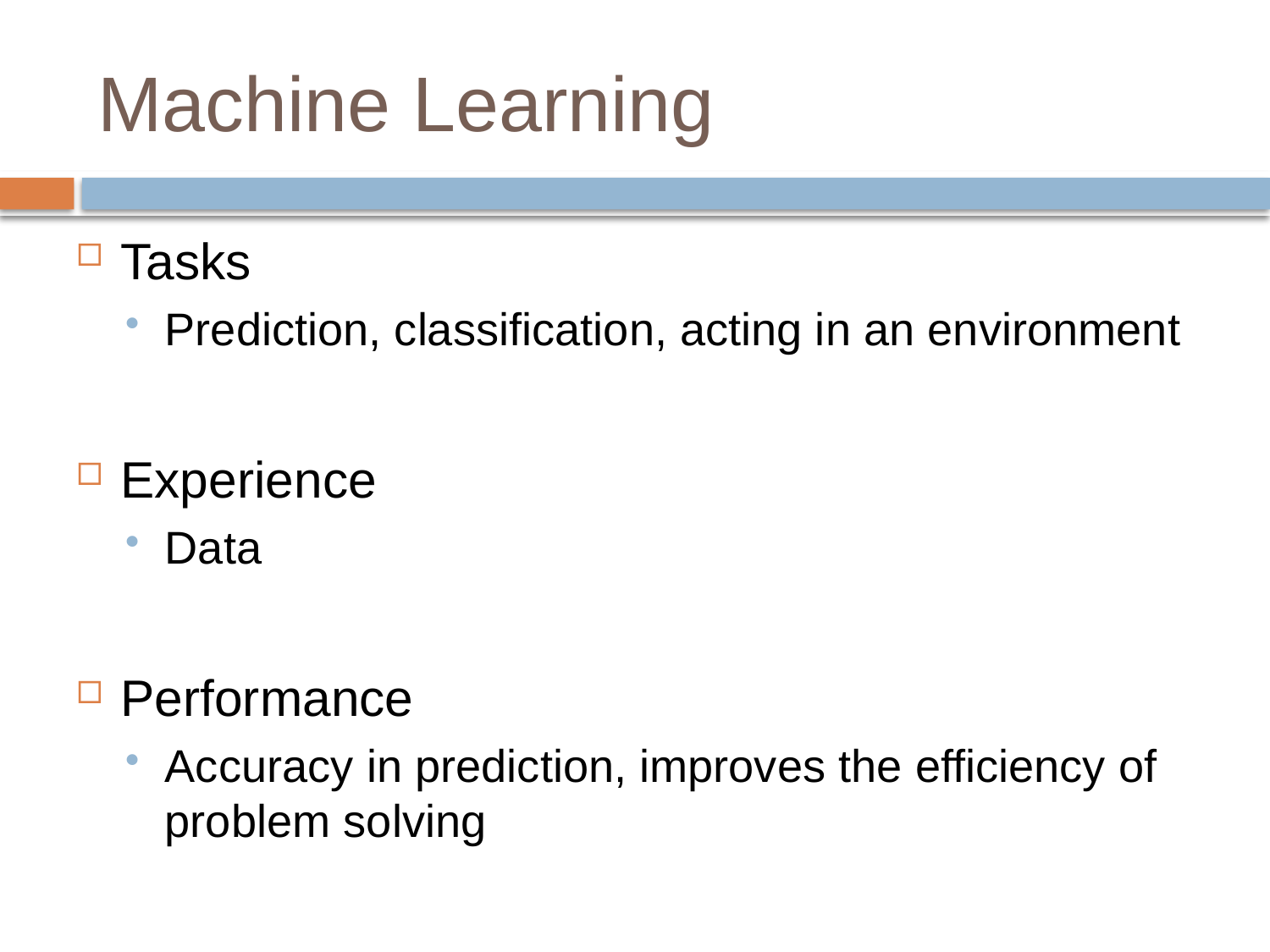

# Machine Learning
Tasks
Prediction, classification, acting in an environment

Experience
Data

Performance
Accuracy in prediction, improves the efficiency of problem solving